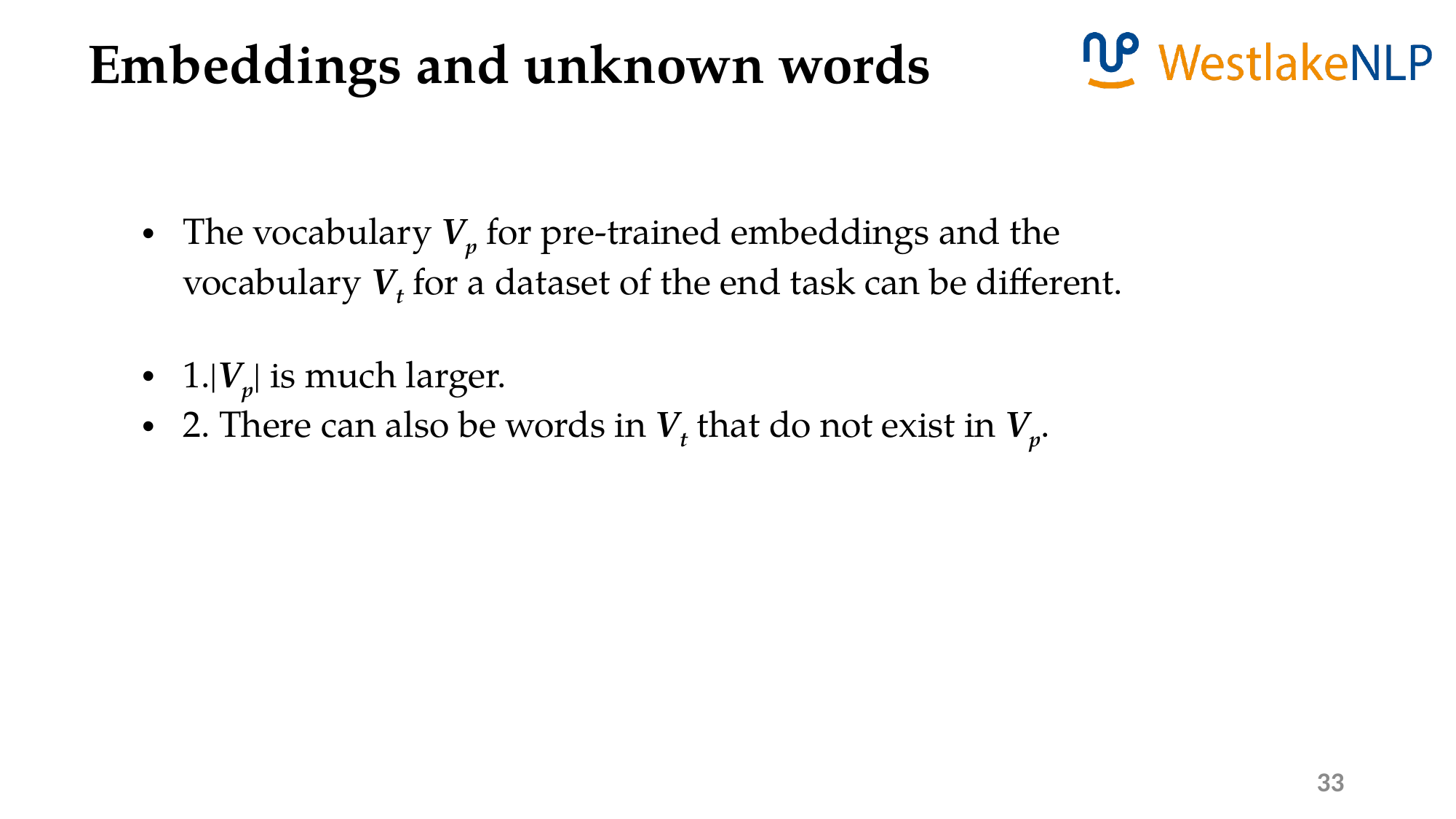

Embeddings and unknown words

The vocabulary Vp for pre-trained embeddings and the vocabulary Vt for a dataset of the end task can be different.

1.|Vp| is much larger.
2. There can also be words in Vt that do not exist in Vp.
33